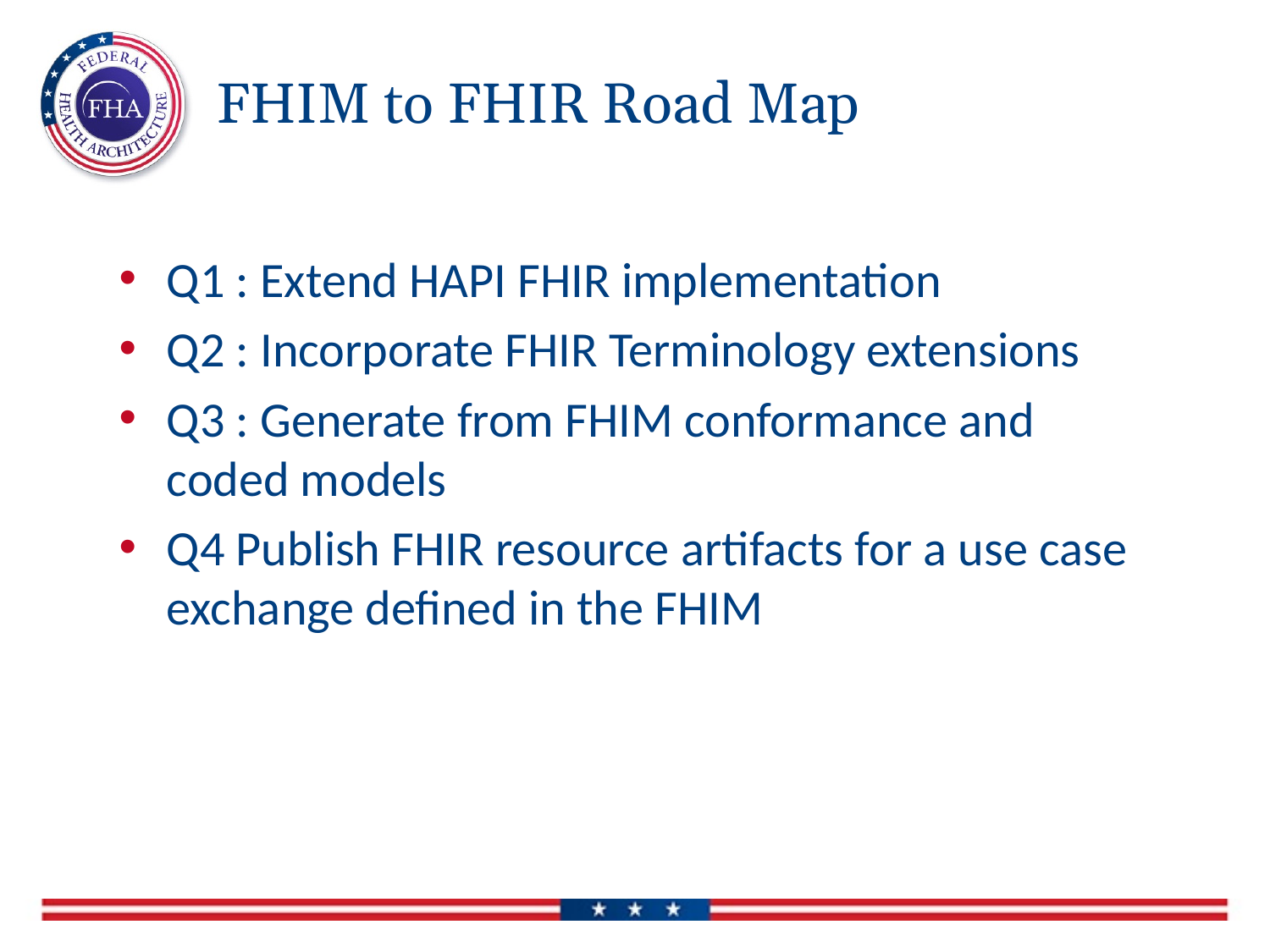

# FHIM to FHIR Road Map
Q1 : Extend HAPI FHIR implementation
Q2 : Incorporate FHIR Terminology extensions
Q3 : Generate from FHIM conformance and coded models
Q4 Publish FHIR resource artifacts for a use case exchange defined in the FHIM